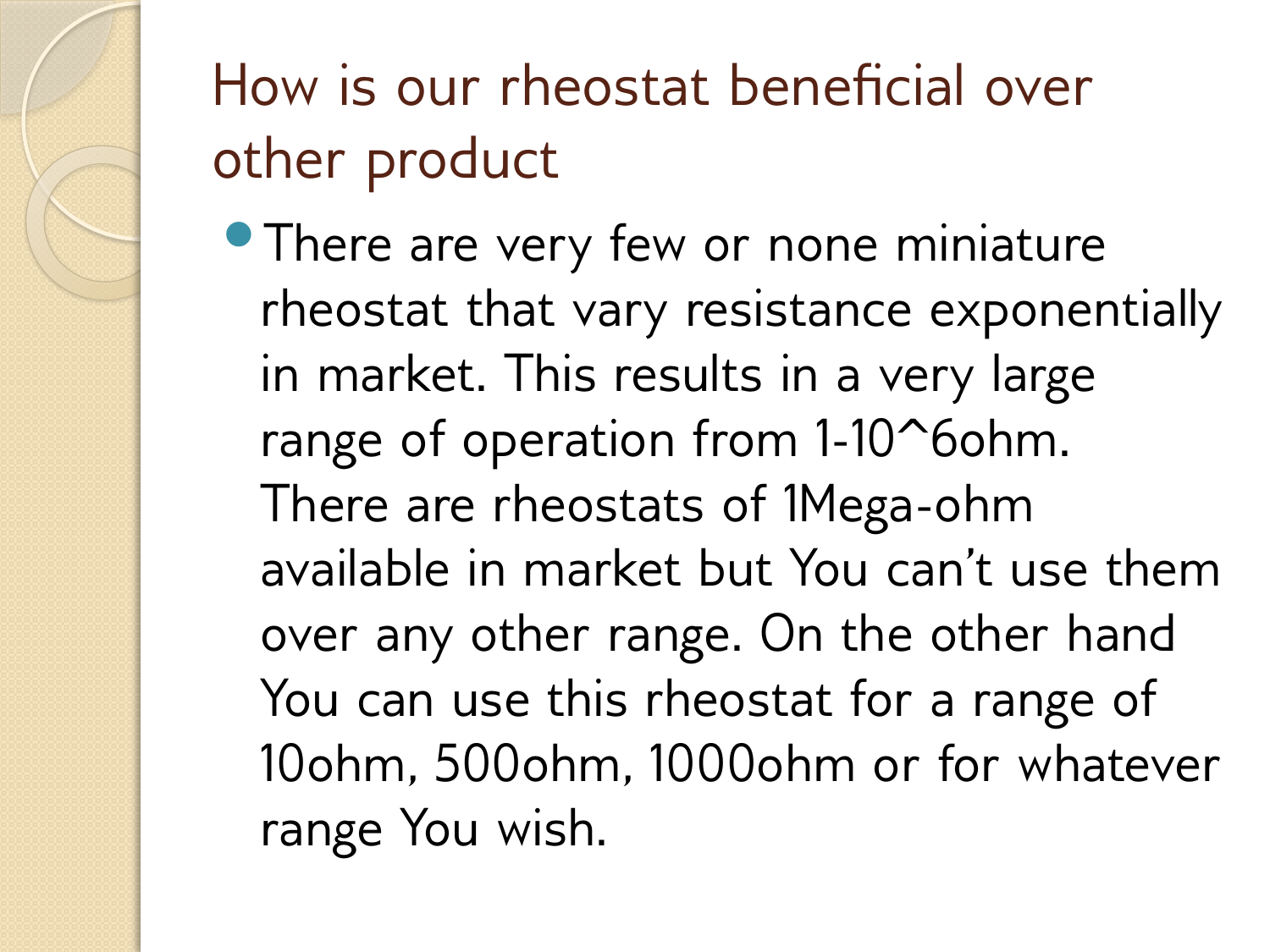

# How is our rheostat beneficial over other product
There are very few or none miniature rheostat that vary resistance exponentially in market. This results in a very large range of operation from 1-10^6ohm.  There are rheostats of 1Mega-ohm available in market but You can’t use them over any other range. On the other hand You can use this rheostat for a range of 10ohm, 500ohm, 1000ohm or for whatever range You wish.